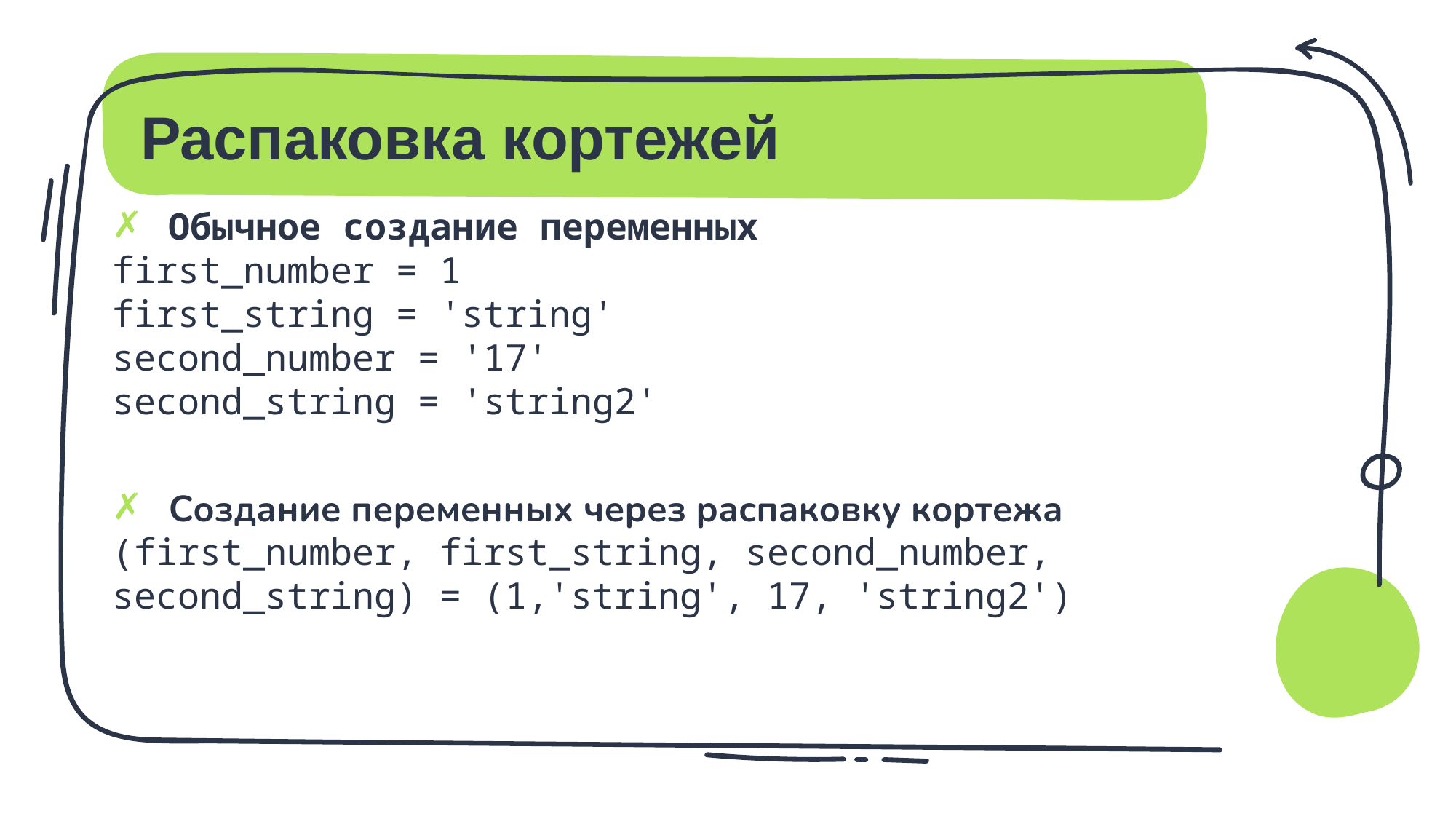

# Распаковка кортежей
Обычное создание переменных
first_number = 1
first_string = 'string'
second_number = '17'
second_string = 'string2'

Создание переменных через распаковку кортежа
(first_number, first_string, second_number, second_string) = (1,'string', 17, 'string2')